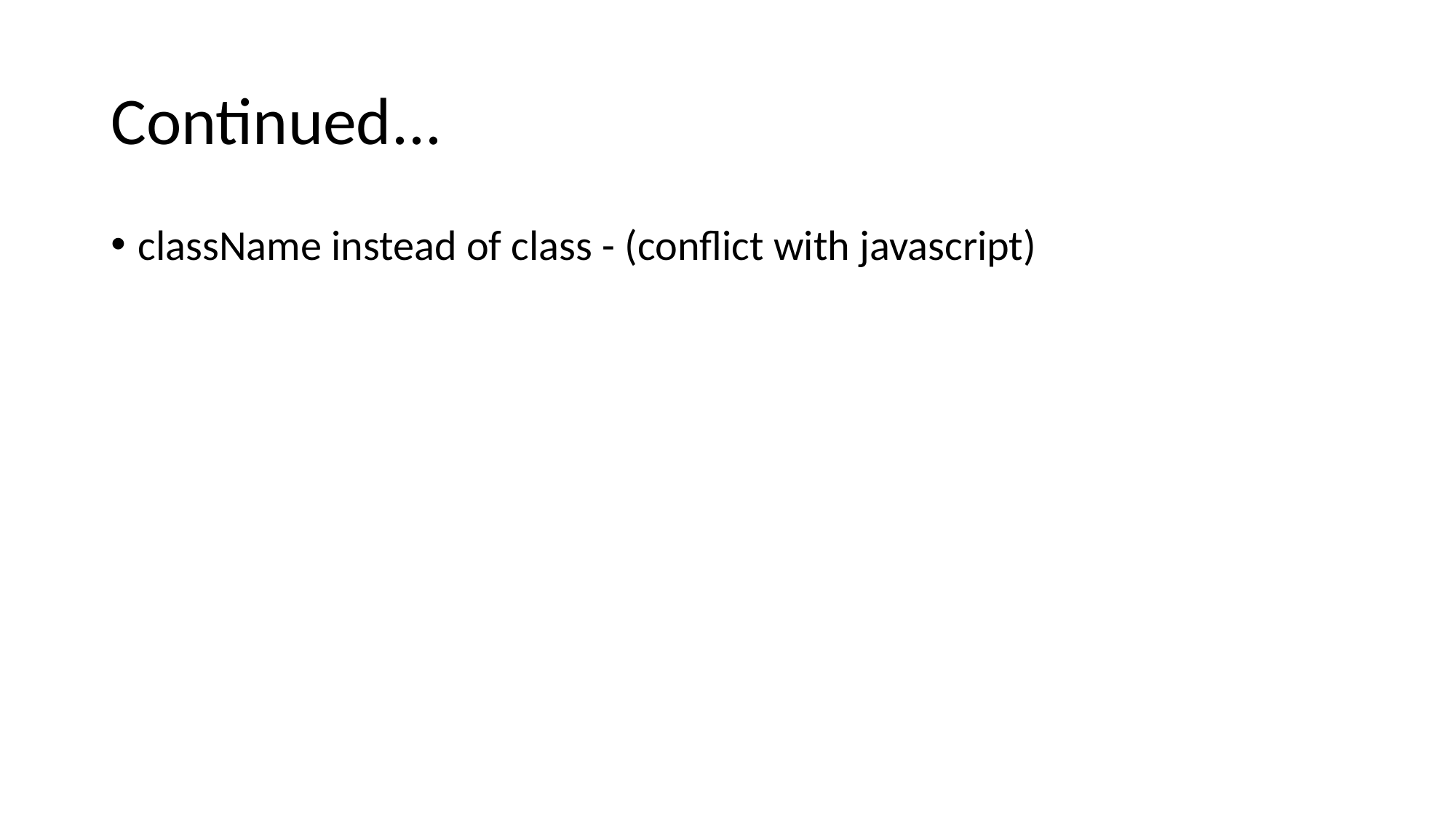

# Continued...
className instead of class - (conflict with javascript)